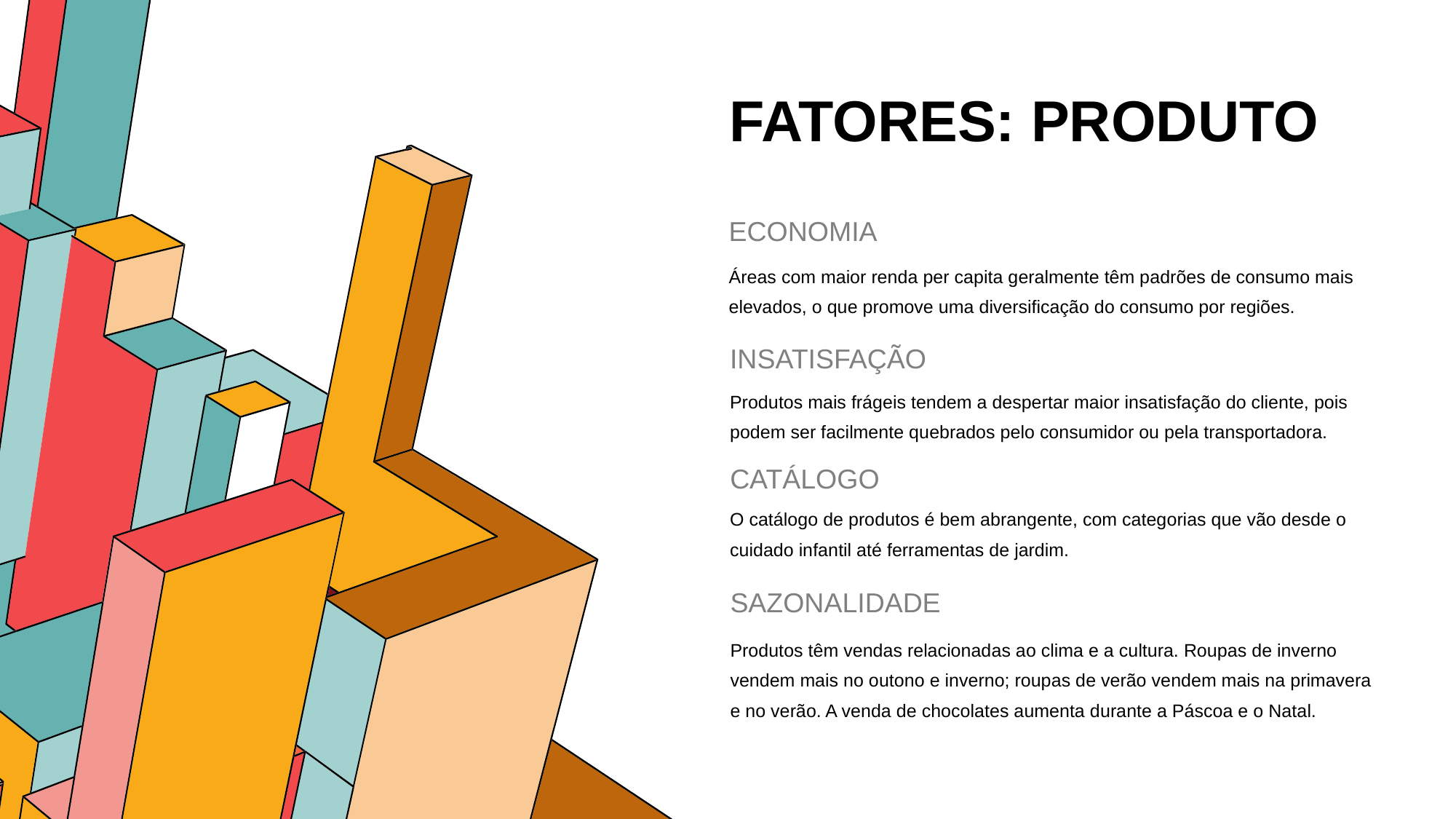

# fatores: produto
ECONOMIA
Áreas com maior renda per capita geralmente têm padrões de consumo mais elevados, o que promove uma diversificação do consumo por regiões.

INSATISFAÇÃO
Produtos mais frágeis tendem a despertar maior insatisfação do cliente, pois podem ser facilmente quebrados pelo consumidor ou pela transportadora.
CATÁLOGO
O catálogo de produtos é bem abrangente, com categorias que vão desde o cuidado infantil até ferramentas de jardim.
SAZONALIDADE
Produtos têm vendas relacionadas ao clima e a cultura. Roupas de inverno vendem mais no outono e inverno; roupas de verão vendem mais na primavera e no verão. A venda de chocolates aumenta durante a Páscoa e o Natal.